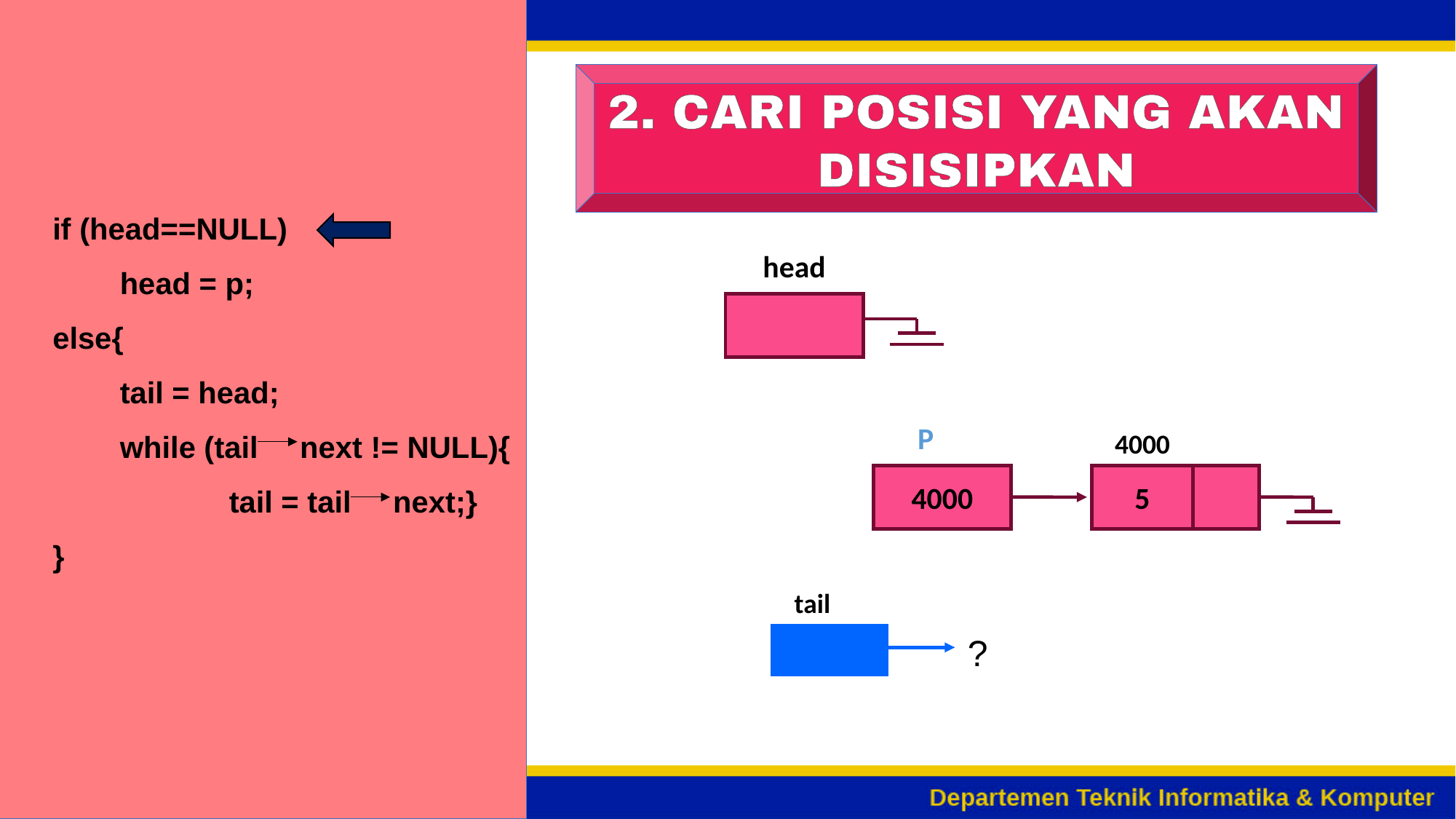

if (head==NULL)
	head = p;
     else{
	tail = head;
	while (tail     next != NULL){
		tail = tail     next;}
     }

2. CARI POSISI YANG AKAN DISISIPKAN

head

p
4000
4000
5

tail
?